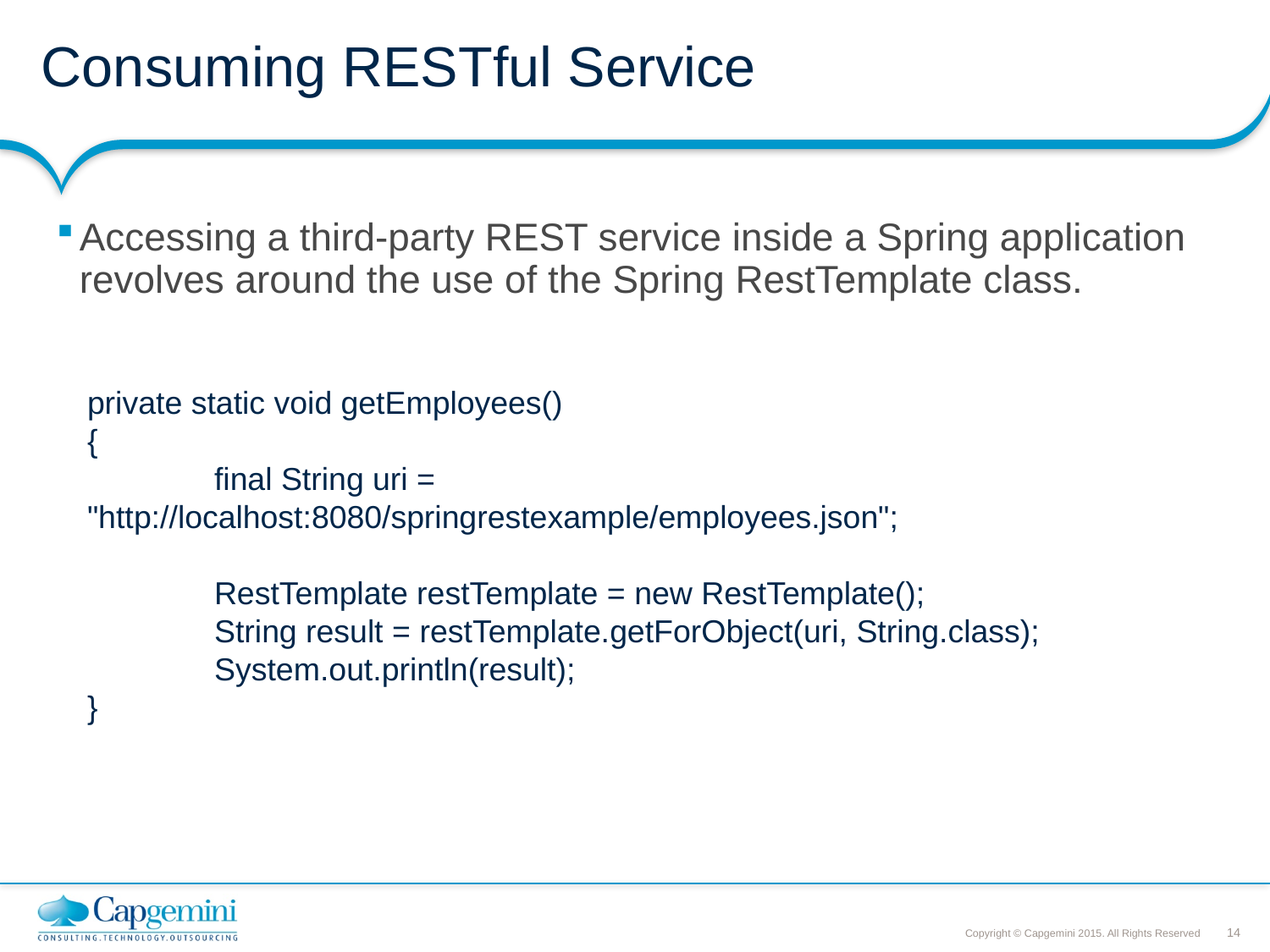

# Consuming RESTful Service
Accessing a third-party REST service inside a Spring application revolves around the use of the Spring RestTemplate class.

private static void getEmployees()
{
	final String uri = "http://localhost:8080/springrestexample/employees.json";

	RestTemplate restTemplate = new RestTemplate();
	String result = restTemplate.getForObject(uri, String.class);
	System.out.println(result);
}